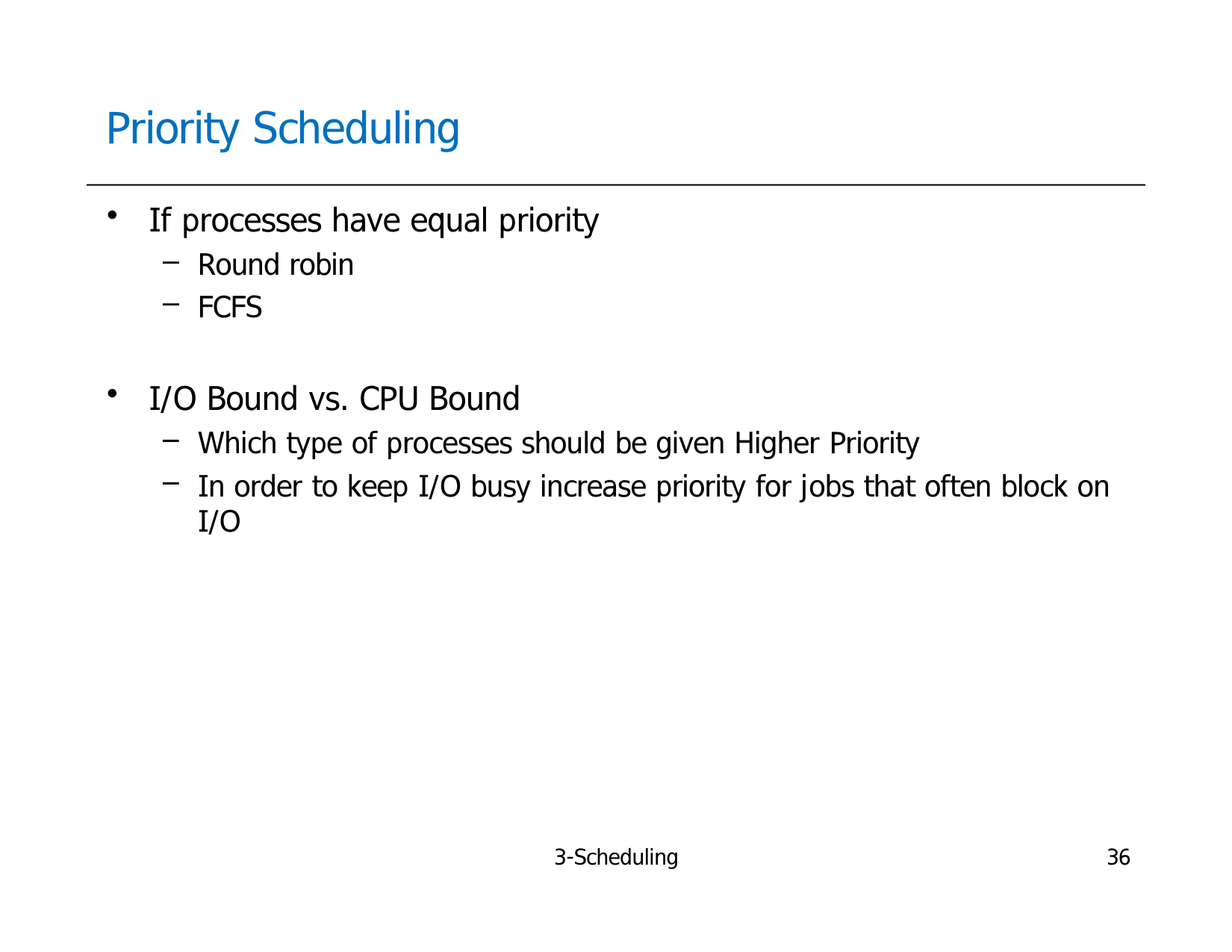

# Priority Scheduling
If processes have equal priority
Round robin
FCFS

I/O Bound vs. CPU Bound
Which type of processes should be given Higher Priority
In order to keep I/O busy increase priority for jobs that often block on  I/O
3-Scheduling
36